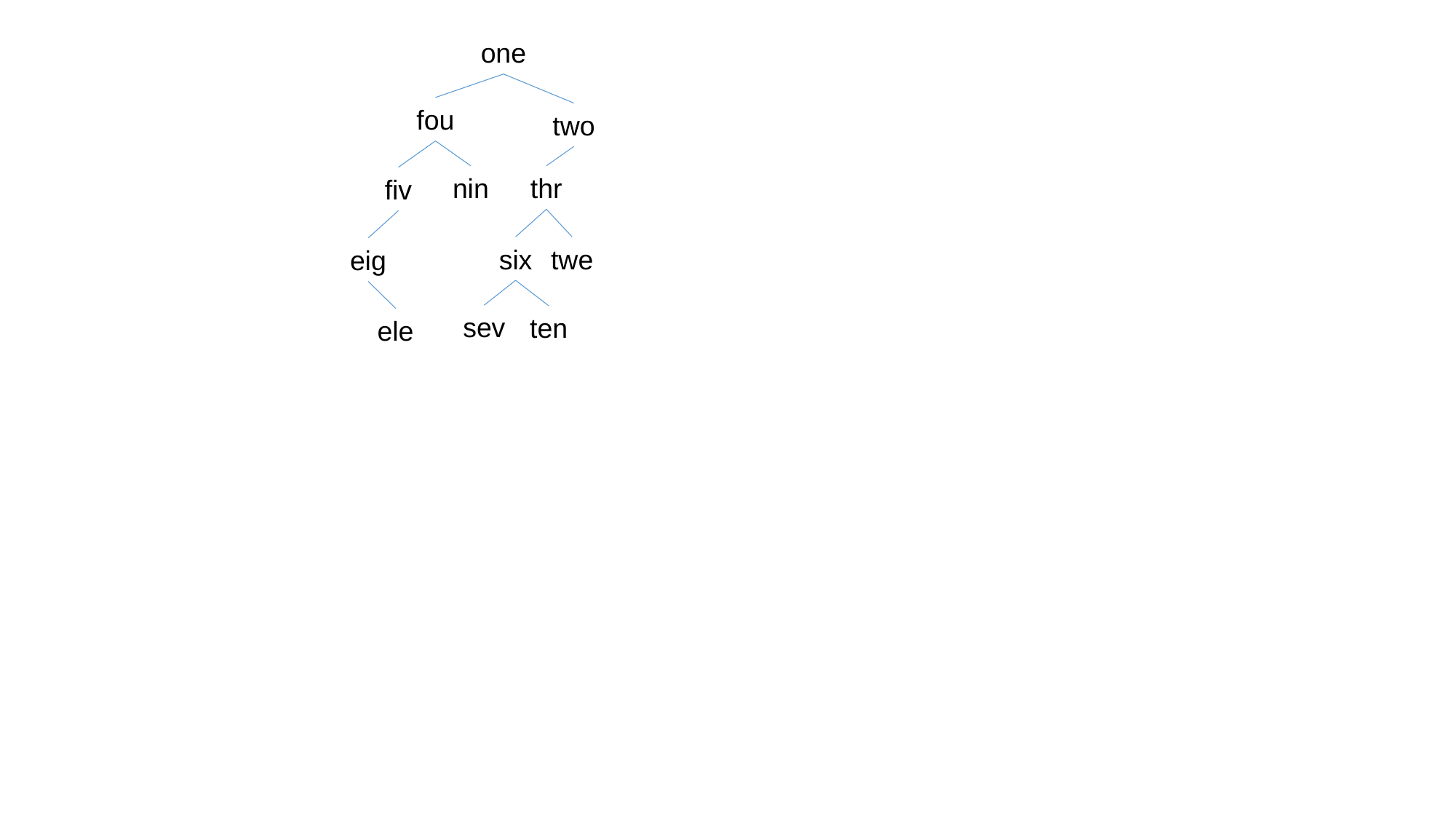

one
fou
two
nin
thr
fiv
six
twe
eig
sev
ten
ele